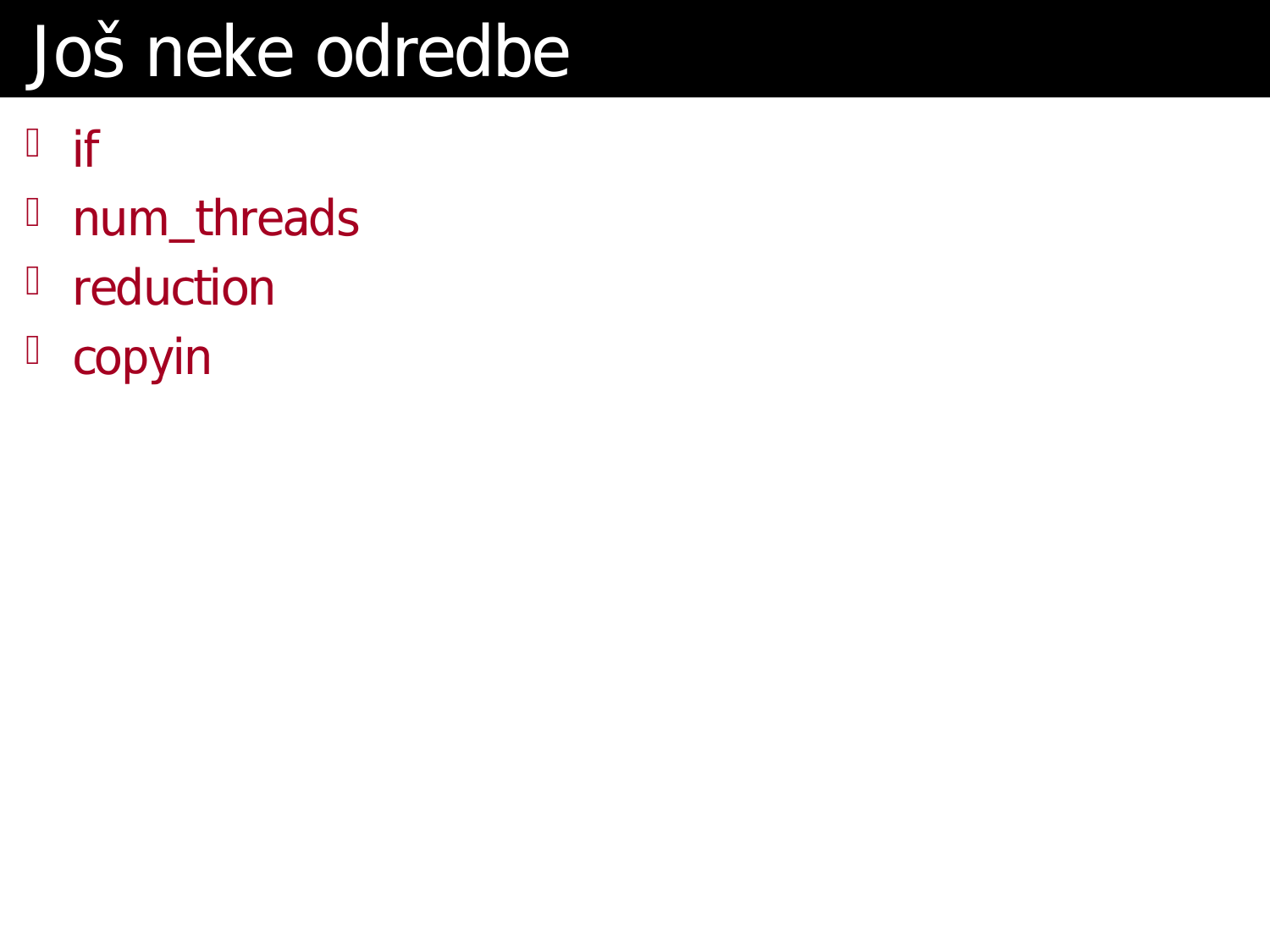

# Još neke odredbe
if
num_threads
reduction
copyin